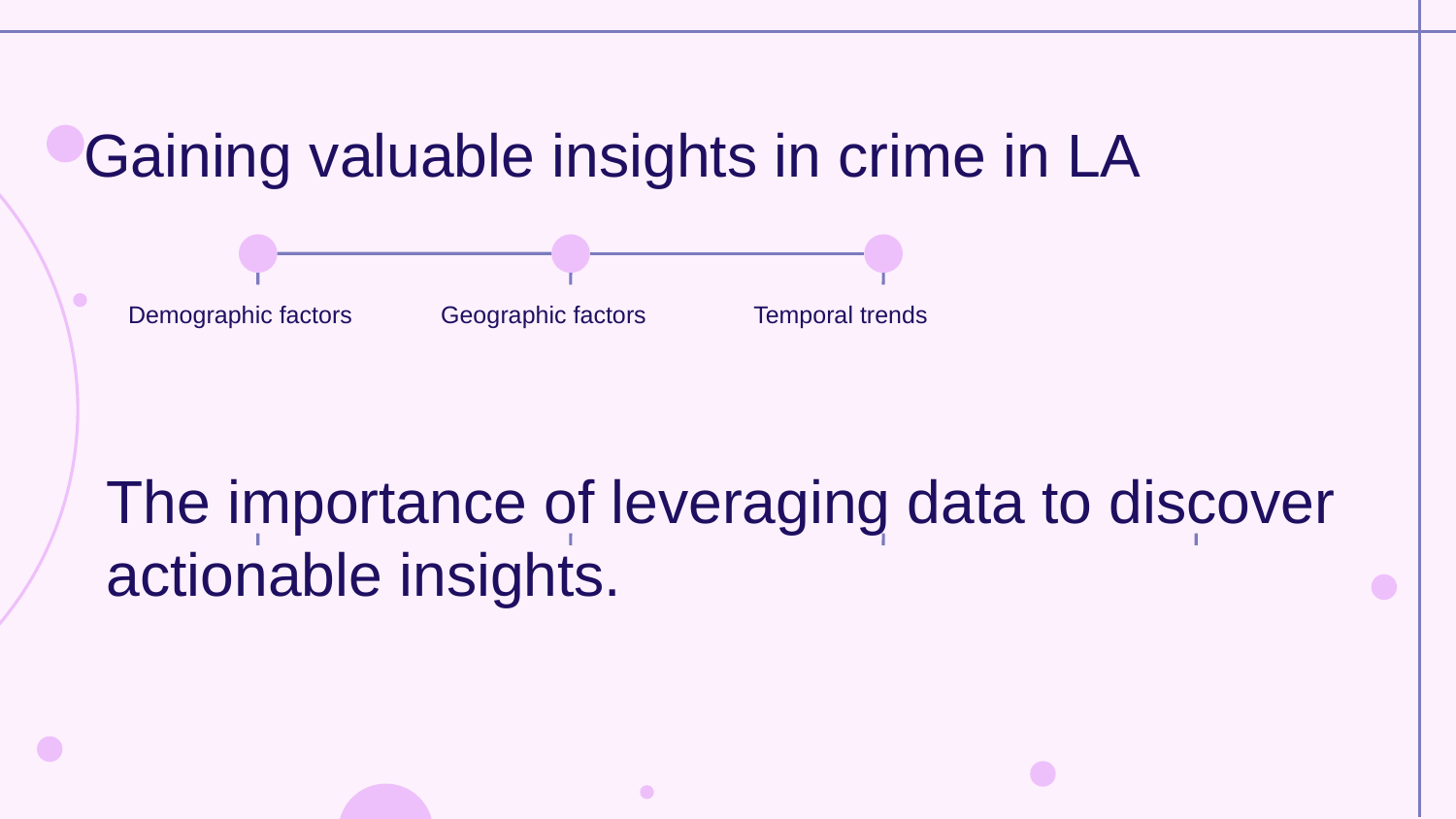

# Gaining valuable insights in crime in LA

Demographic factors
Geographic factors
Temporal trends

The importance of leveraging data to discover actionable insights.